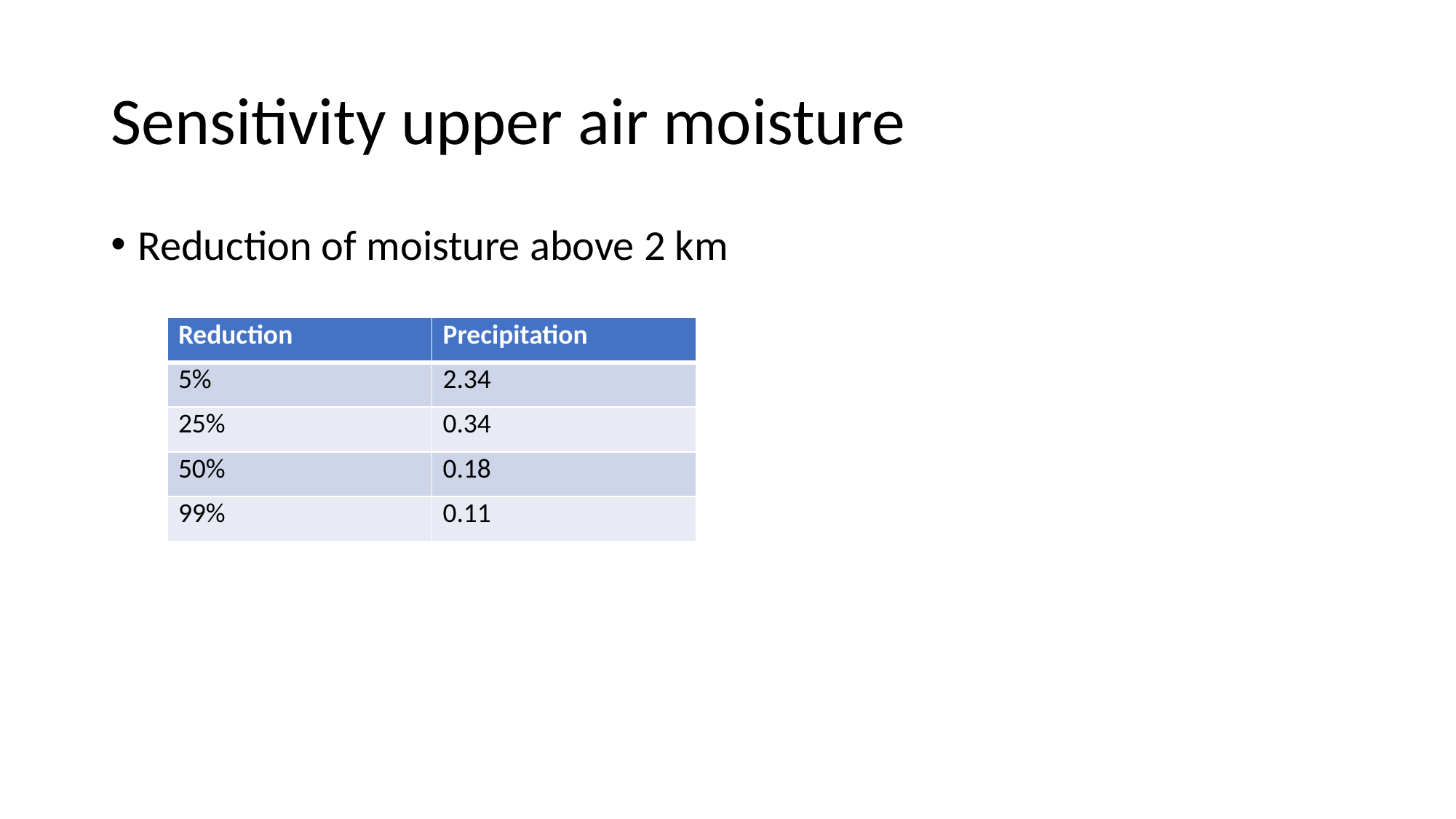

# Sensitivity upper air moisture
Reduction of moisture above 2 km
| Reduction | Precipitation |
| --- | --- |
| 5% | 2.34 |
| 25% | 0.34 |
| 50% | 0.18 |
| 99% | 0.11 |